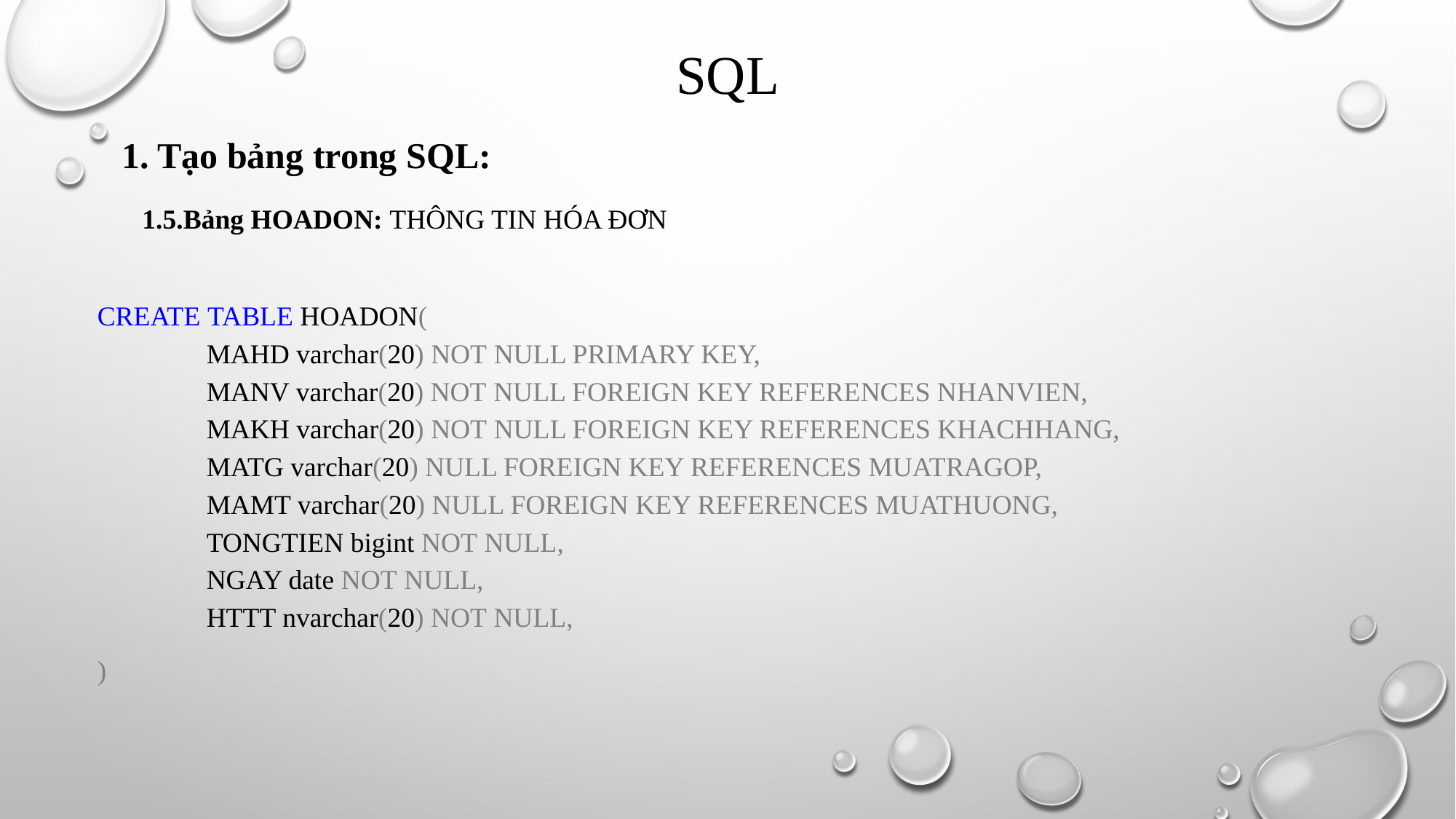

# SQL
1. Tạo bảng trong SQL:
1.5.Bảng HOADON: THÔNG TIN HÓA ĐƠN
CREATE TABLE HOADON(
	MAHD varchar(20) NOT NULL PRIMARY KEY,
	MANV varchar(20) NOT NULL FOREIGN KEY REFERENCES NHANVIEN,
	MAKH varchar(20) NOT NULL FOREIGN KEY REFERENCES KHACHHANG,
	MATG varchar(20) NULL FOREIGN KEY REFERENCES MUATRAGOP,
	MAMT varchar(20) NULL FOREIGN KEY REFERENCES MUATHUONG,
	TONGTIEN bigint NOT NULL,
	NGAY date NOT NULL,
	HTTT nvarchar(20) NOT NULL,
)